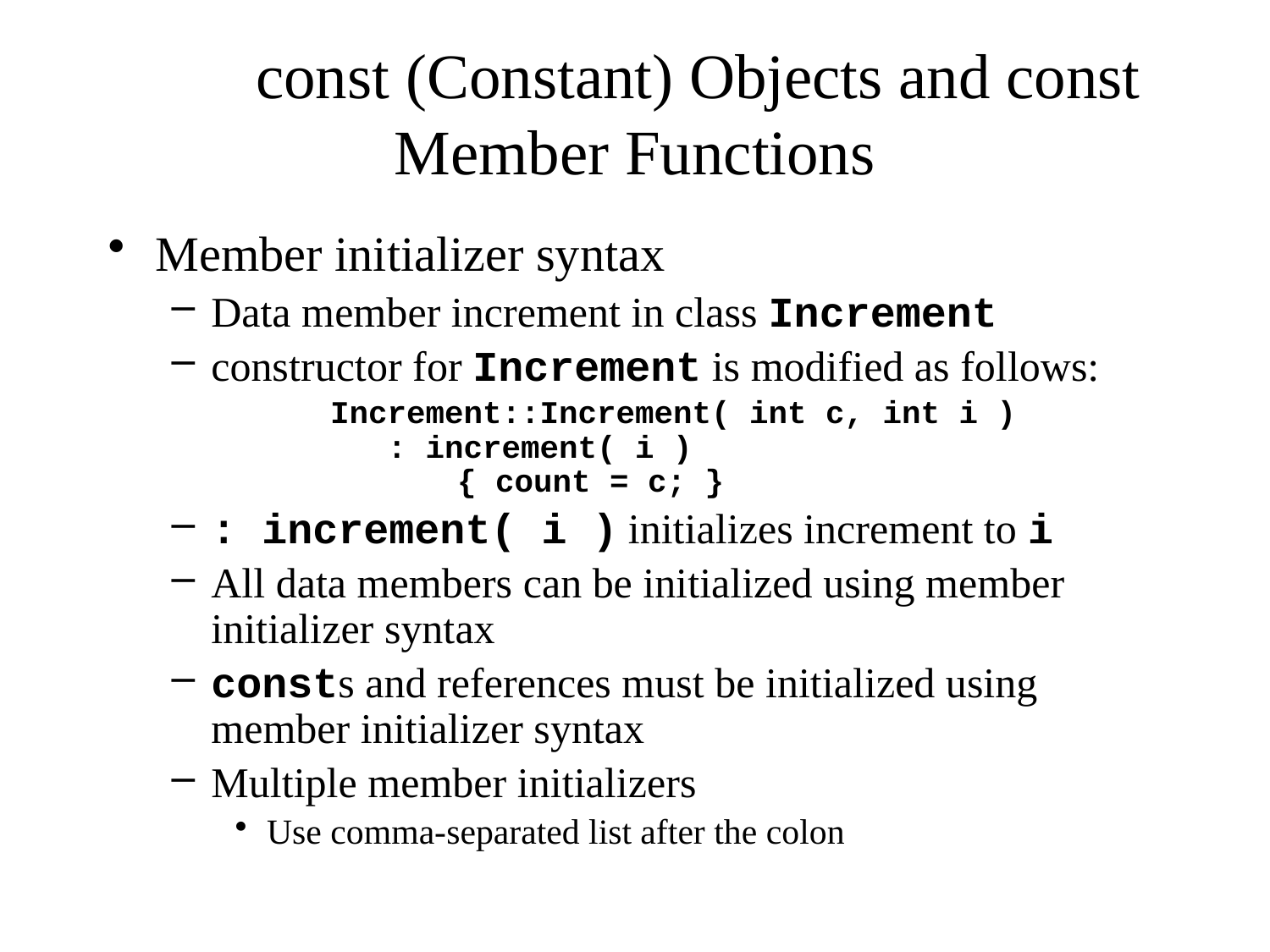

# const (Constant) Objects and const Member Functions
Member initializer syntax
Data member increment in class Increment
constructor for Increment is modified as follows:
	Increment::Increment( int c, int i )
   : increment( i )
	{ count = c; }
: increment( i ) initializes increment to i
All data members can be initialized using member initializer syntax
consts and references must be initialized using member initializer syntax
Multiple member initializers
Use comma-separated list after the colon